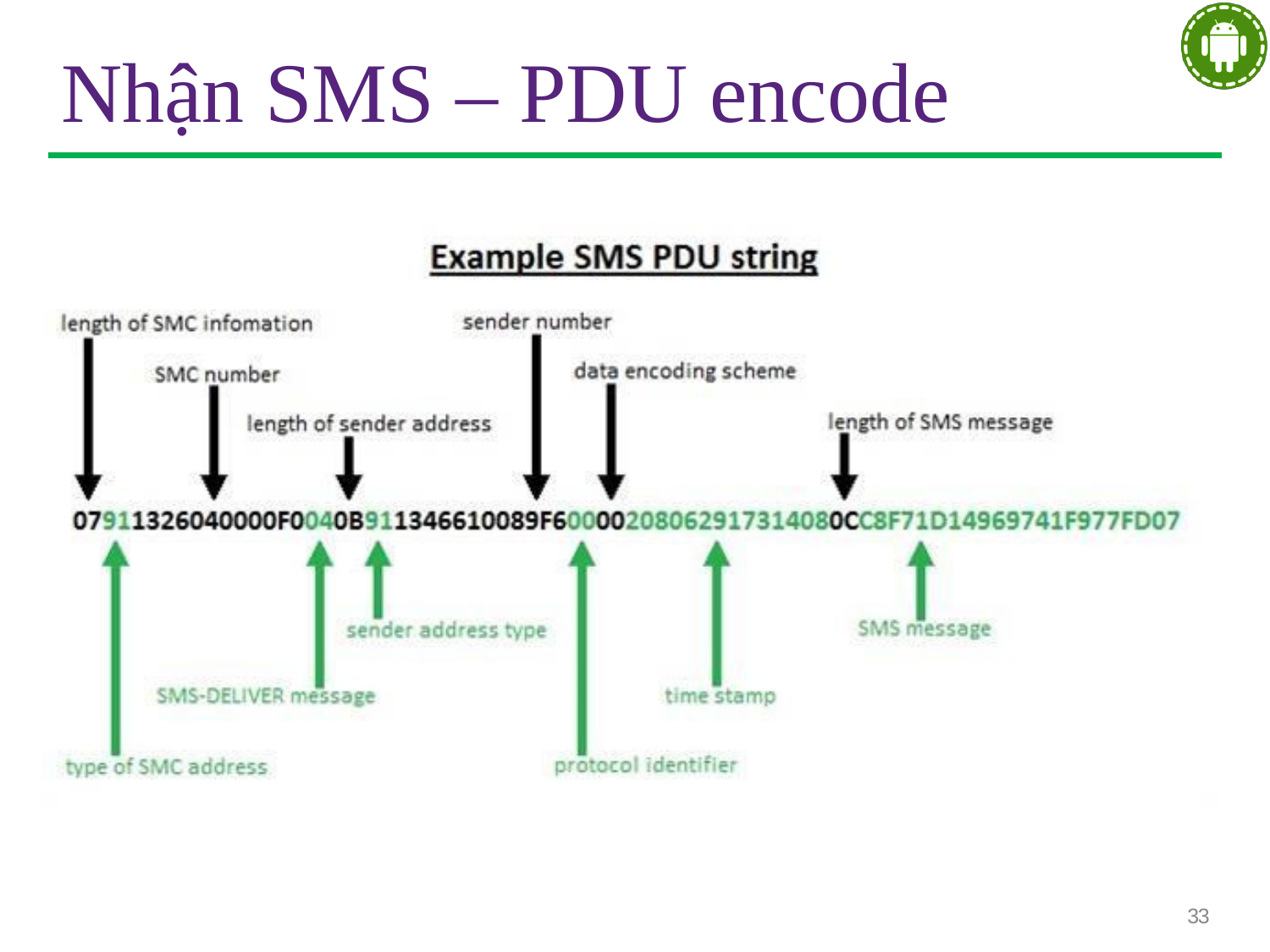

# Nhận SMS – PDU encode

33